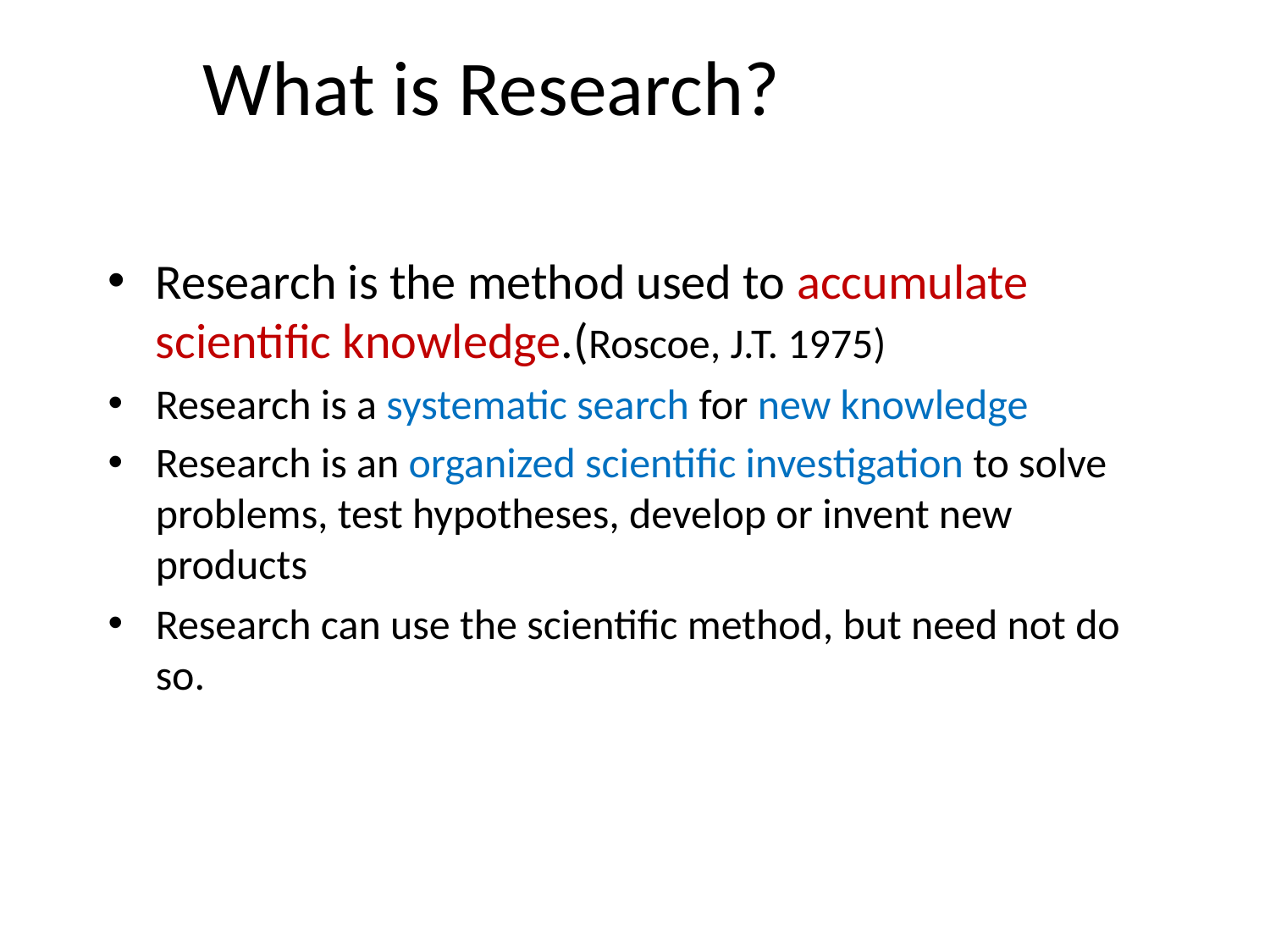

# What is Research?
Research is the method used to accumulate scientific knowledge.(Roscoe, J.T. 1975)
Research is a systematic search for new knowledge
Research is an organized scientific investigation to solve problems, test hypotheses, develop or invent new products
Research can use the scientific method, but need not do so.